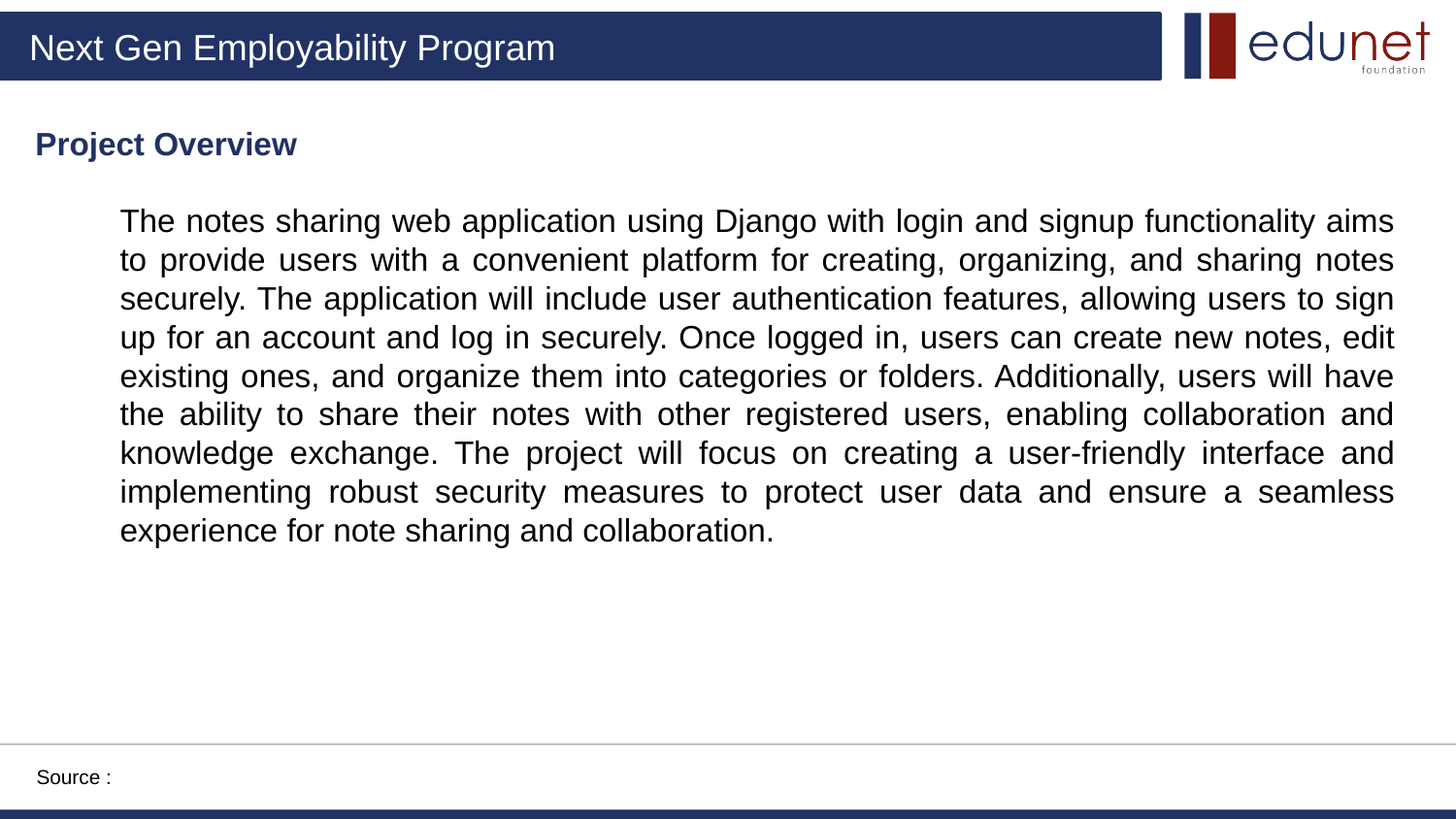

Project Overview
The notes sharing web application using Django with login and signup functionality aims to provide users with a convenient platform for creating, organizing, and sharing notes securely. The application will include user authentication features, allowing users to sign up for an account and log in securely. Once logged in, users can create new notes, edit existing ones, and organize them into categories or folders. Additionally, users will have the ability to share their notes with other registered users, enabling collaboration and knowledge exchange. The project will focus on creating a user-friendly interface and implementing robust security measures to protect user data and ensure a seamless experience for note sharing and collaboration.
Source :